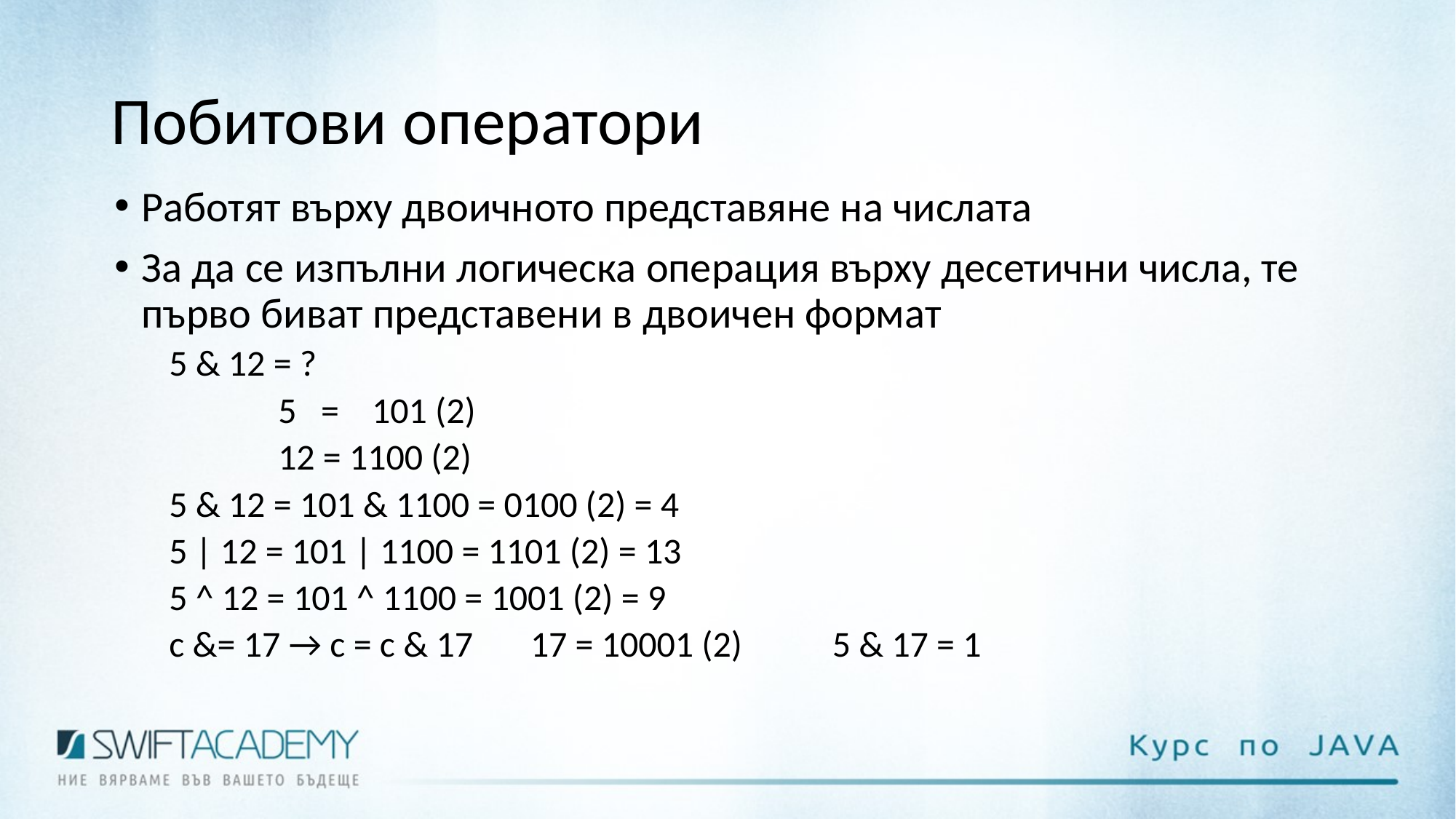

# Побитови оператори
Работят върху двоичното представяне на числата
За да се изпълни логическа операция върху десетични числа, те първо биват представени в двоичен формат
5 & 12 = ?
	5   =    101 (2)
	12 = 1100 (2)
5 & 12 = 101 & 1100 = 0100 (2) = 4
5 | 12 = 101 | 1100 = 1101 (2) = 13
5 ^ 12 = 101 ^ 1100 = 1001 (2) = 9
c &= 17 → c = c & 17       17 = 10001 (2)           5 & 17 = 1